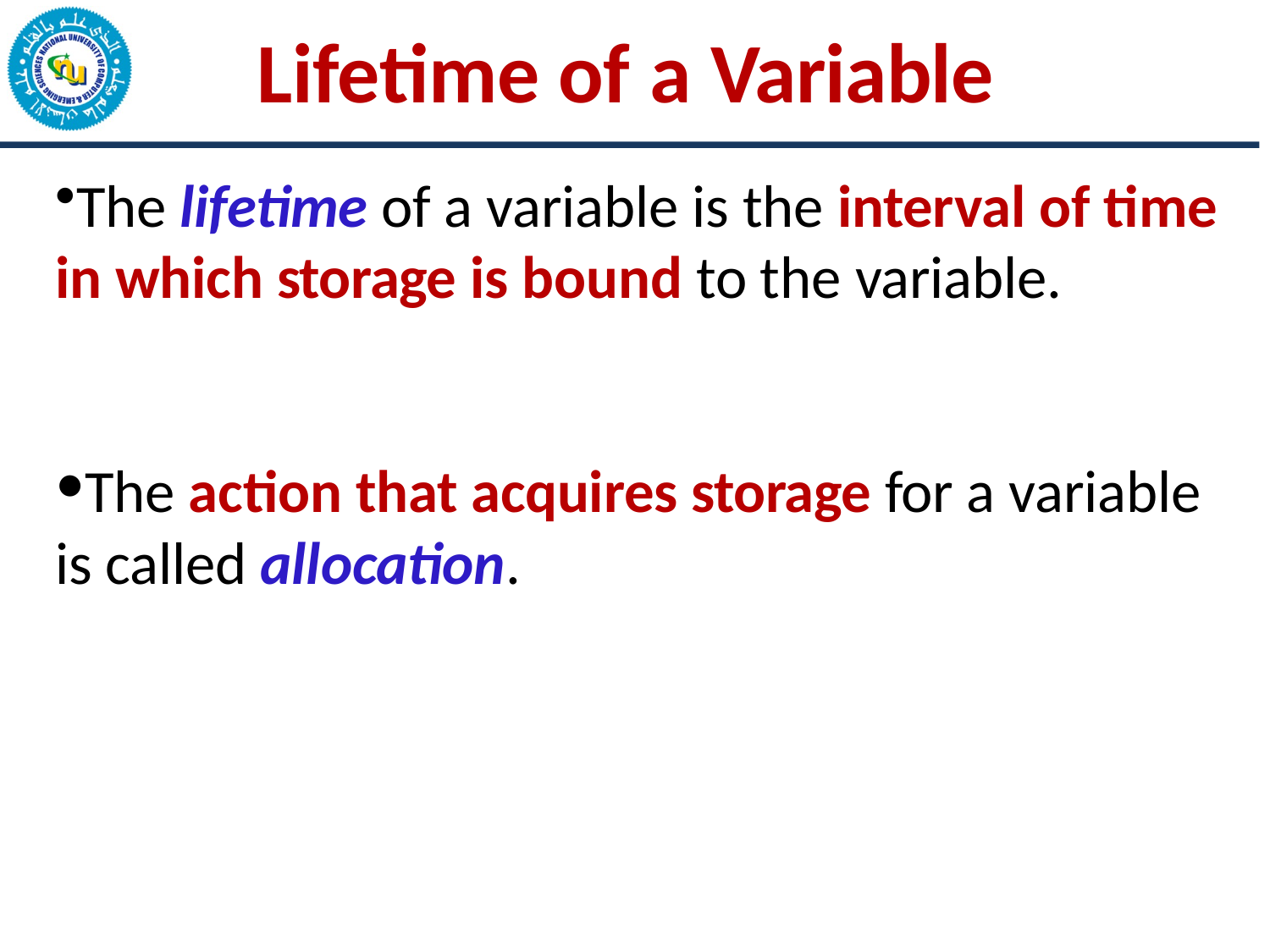

# Lifetime of a Variable

The lifetime of a variable is the interval of time  in which storage is bound to the variable.

The action that acquires storage for a variable  is called allocation.